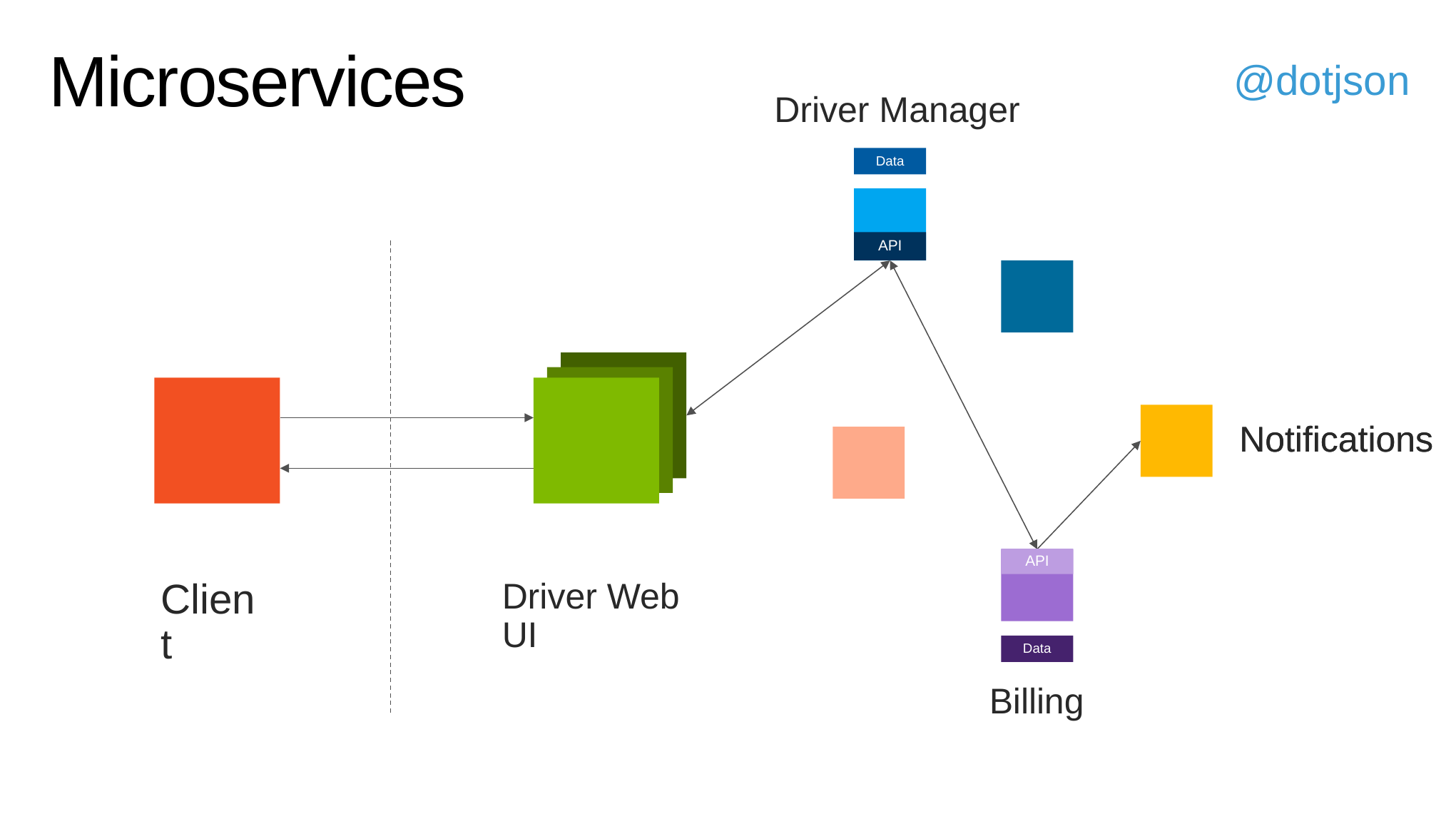

# Microservices
Driver Manager
Data

API

Notifications
Notifications

API

Client
Driver Web UI
Data
Billing